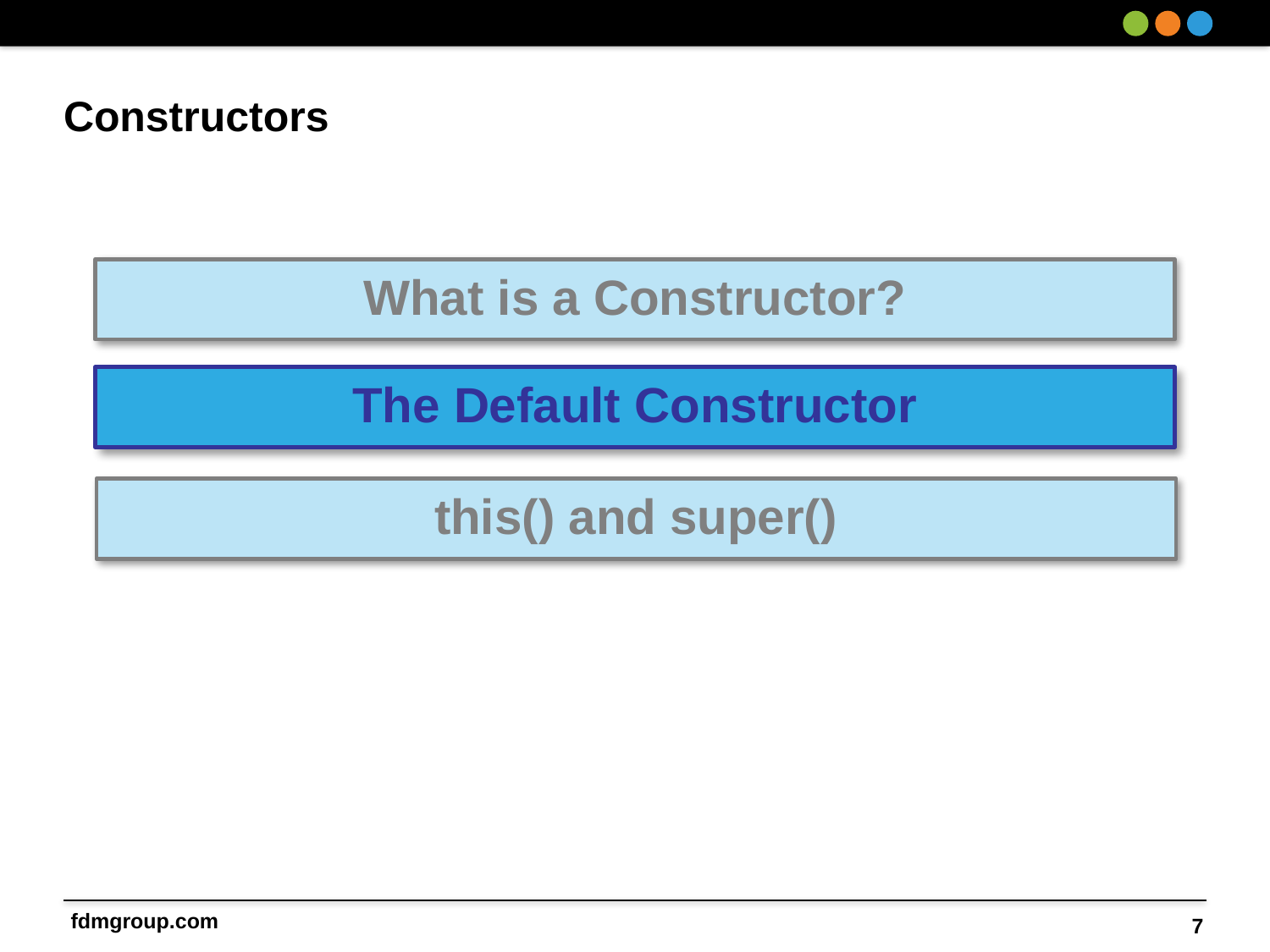

# Constructors
What is a Constructor?
The Default Constructor
this() and super()
7